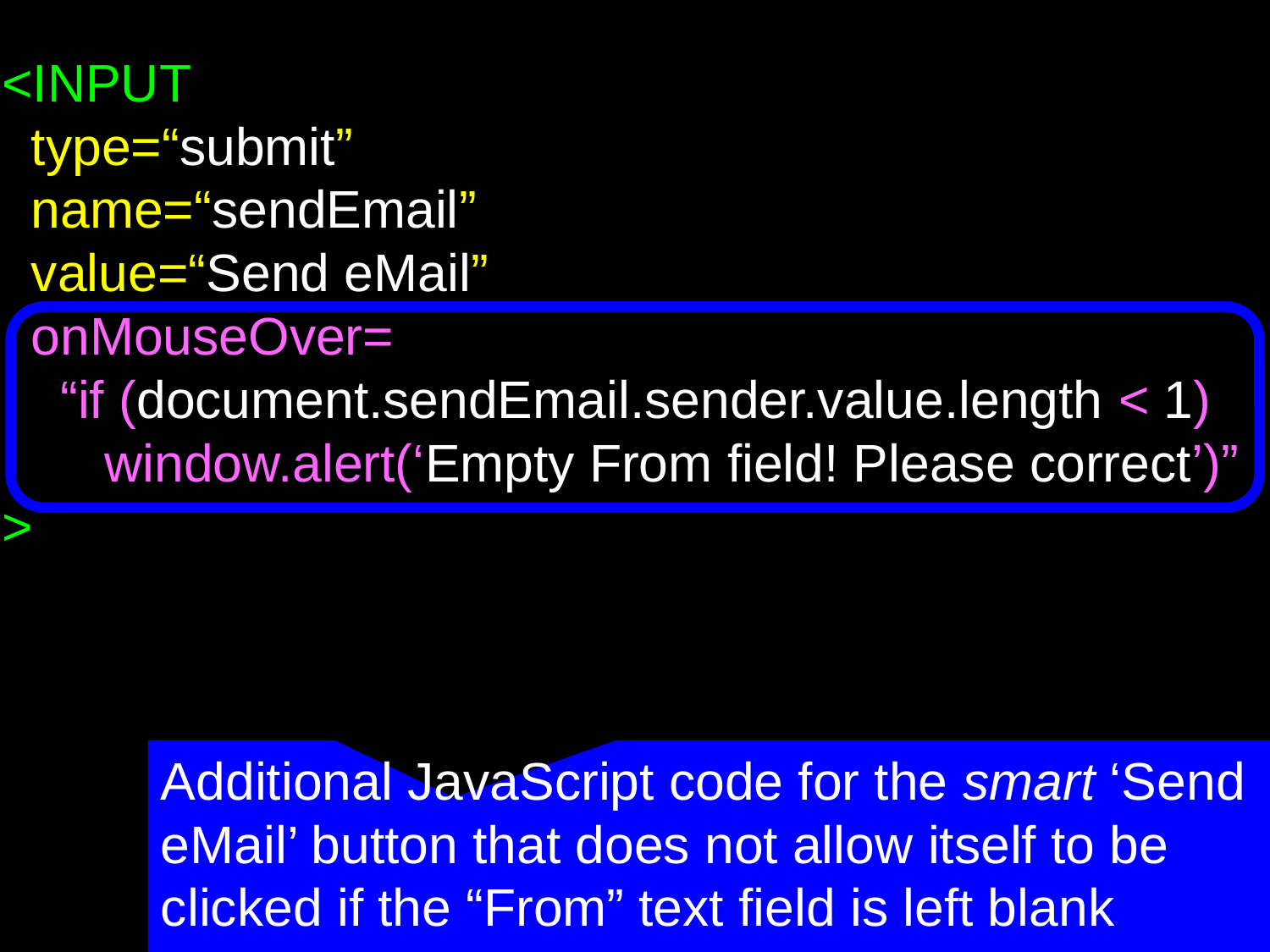

# <INPUT type=“submit” name=“sendEmail” value=“Send eMail” onMouseOver= “if (document.sendEmail.sender.value.length < 1) window.alert(‘Empty From field! Please correct’)” >

Additional JavaScript code for the smart ‘Send eMail’ button that does not allow itself to be clicked if the “From” text field is left blank
20